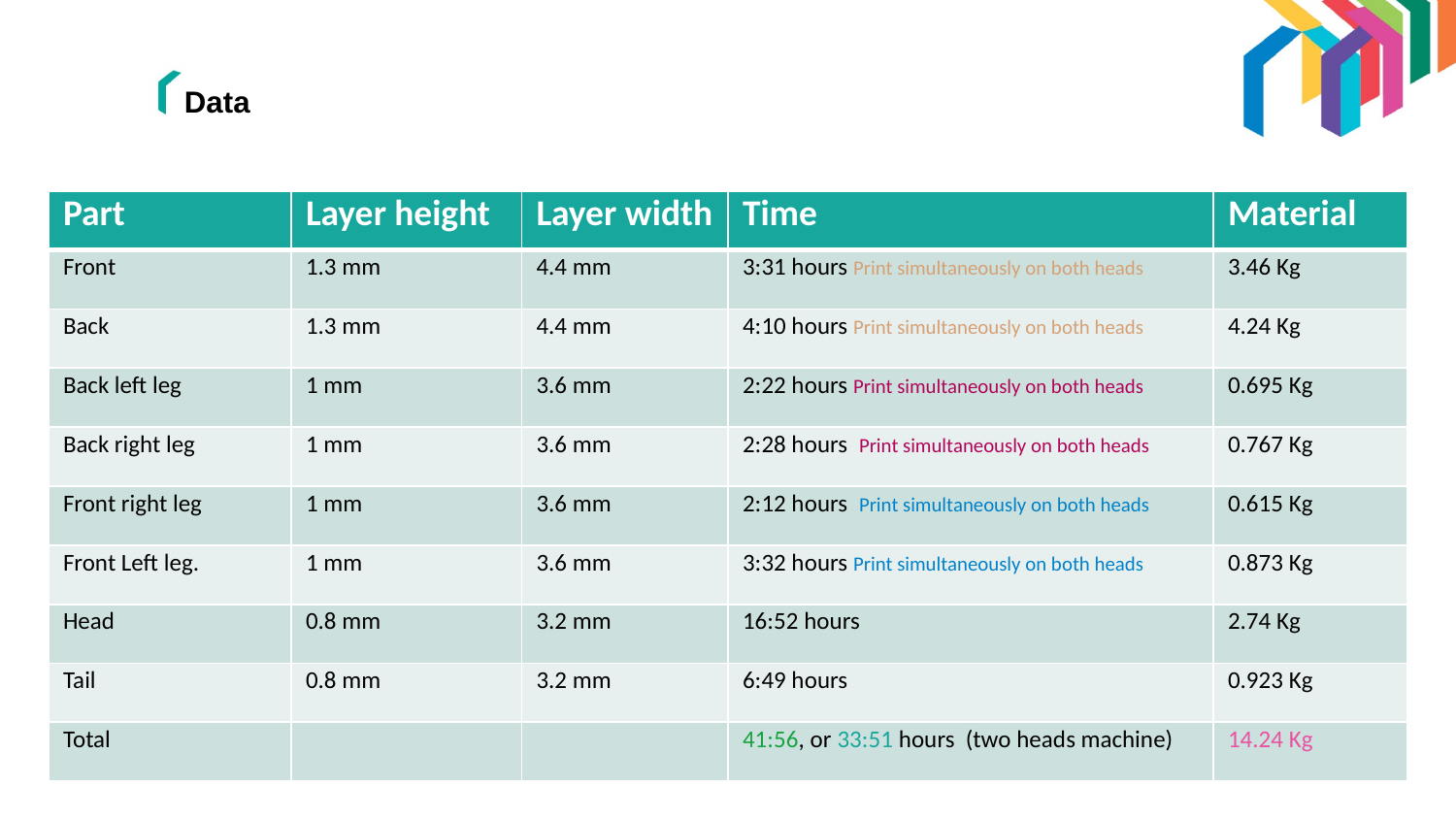

# Data
| Part | Layer height | Layer width | Time | Material |
| --- | --- | --- | --- | --- |
| Front | 1.3 mm | 4.4 mm | 3:31 hours Print simultaneously on both heads | 3.46 Kg |
| Back | 1.3 mm | 4.4 mm | 4:10 hours Print simultaneously on both heads | 4.24 Kg |
| Back left leg | 1 mm | 3.6 mm | 2:22 hours Print simultaneously on both heads | 0.695 Kg |
| Back right leg | 1 mm | 3.6 mm | 2:28 hours Print simultaneously on both heads | 0.767 Kg |
| Front right leg | 1 mm | 3.6 mm | 2:12 hours Print simultaneously on both heads | 0.615 Kg |
| Front Left leg. | 1 mm | 3.6 mm | 3:32 hours Print simultaneously on both heads | 0.873 Kg |
| Head | 0.8 mm | 3.2 mm | 16:52 hours | 2.74 Kg |
| Tail | 0.8 mm | 3.2 mm | 6:49 hours | 0.923 Kg |
| Total |  |  | 41:56, or 33:51 hours (two heads machine) | 14.24 Kg |